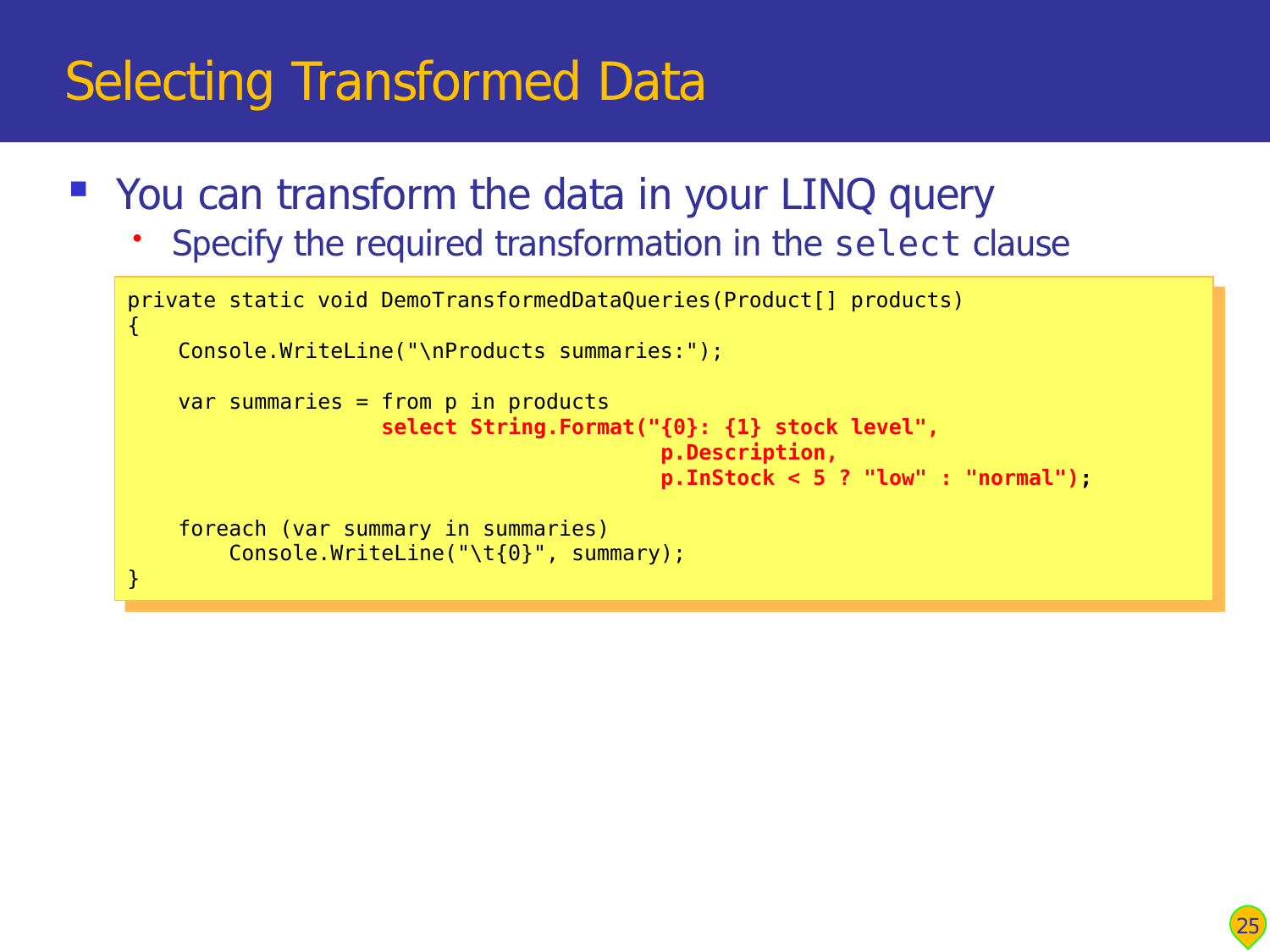

# Selecting Transformed Data
You can transform the data in your LINQ query
Specify the required transformation in the select clause
private static void DemoTransformedDataQueries(Product[] products)
{
    Console.WriteLine("\nProducts summaries:");

    var summaries = from p in products
                    select String.Format("{0}: {1} stock level",
                                          p.Description,
                                          p.InStock < 5 ? "low" : "normal");

    foreach (var summary in summaries)
        Console.WriteLine("\t{0}", summary);
}
25